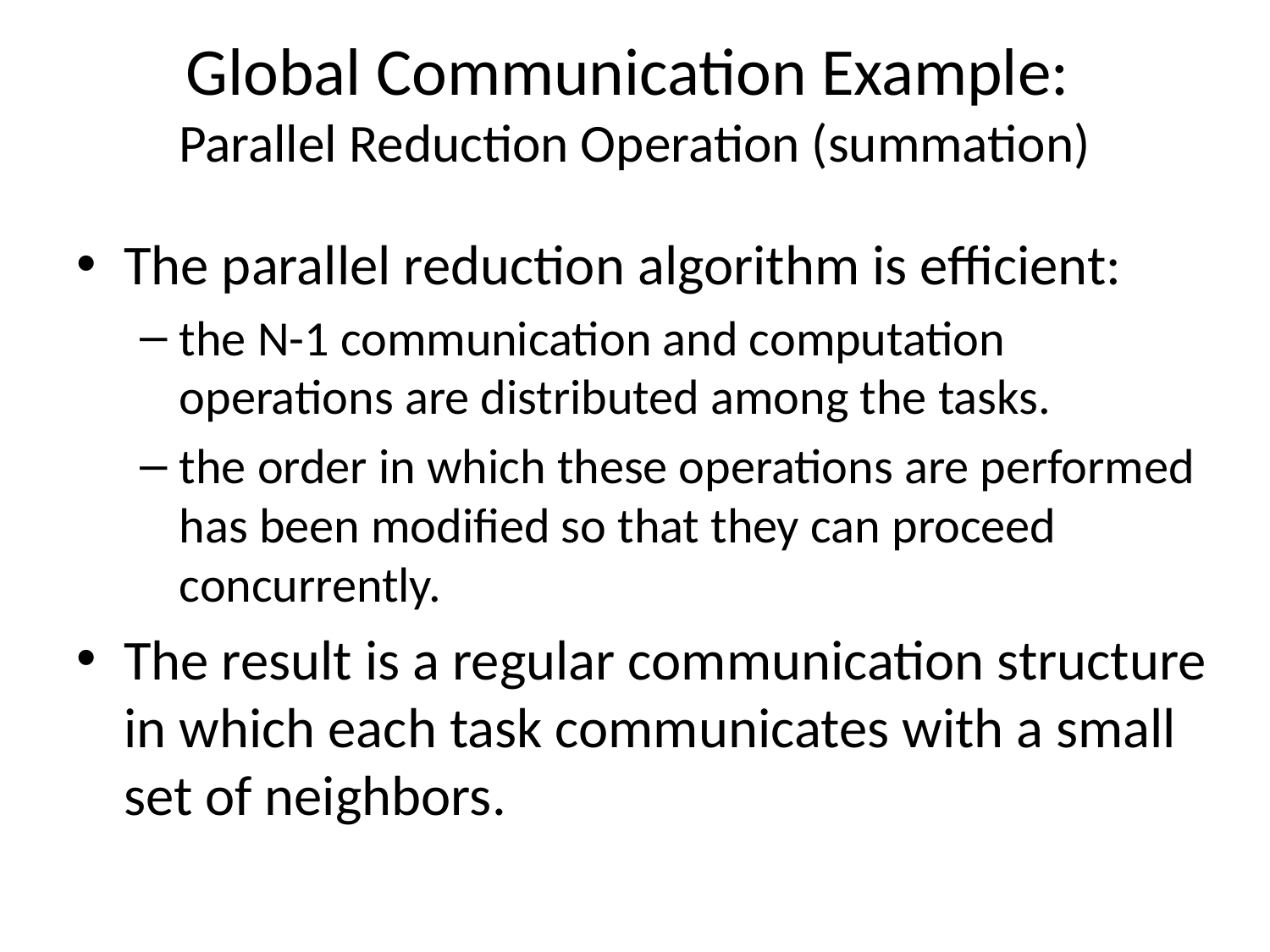

# Global Communication Example: Parallel Reduction Operation (summation)
The parallel reduction algorithm is efficient:
the N-1 communication and computation operations are distributed among the tasks.
the order in which these operations are performed has been modified so that they can proceed concurrently.
The result is a regular communication structure in which each task communicates with a small set of neighbors.